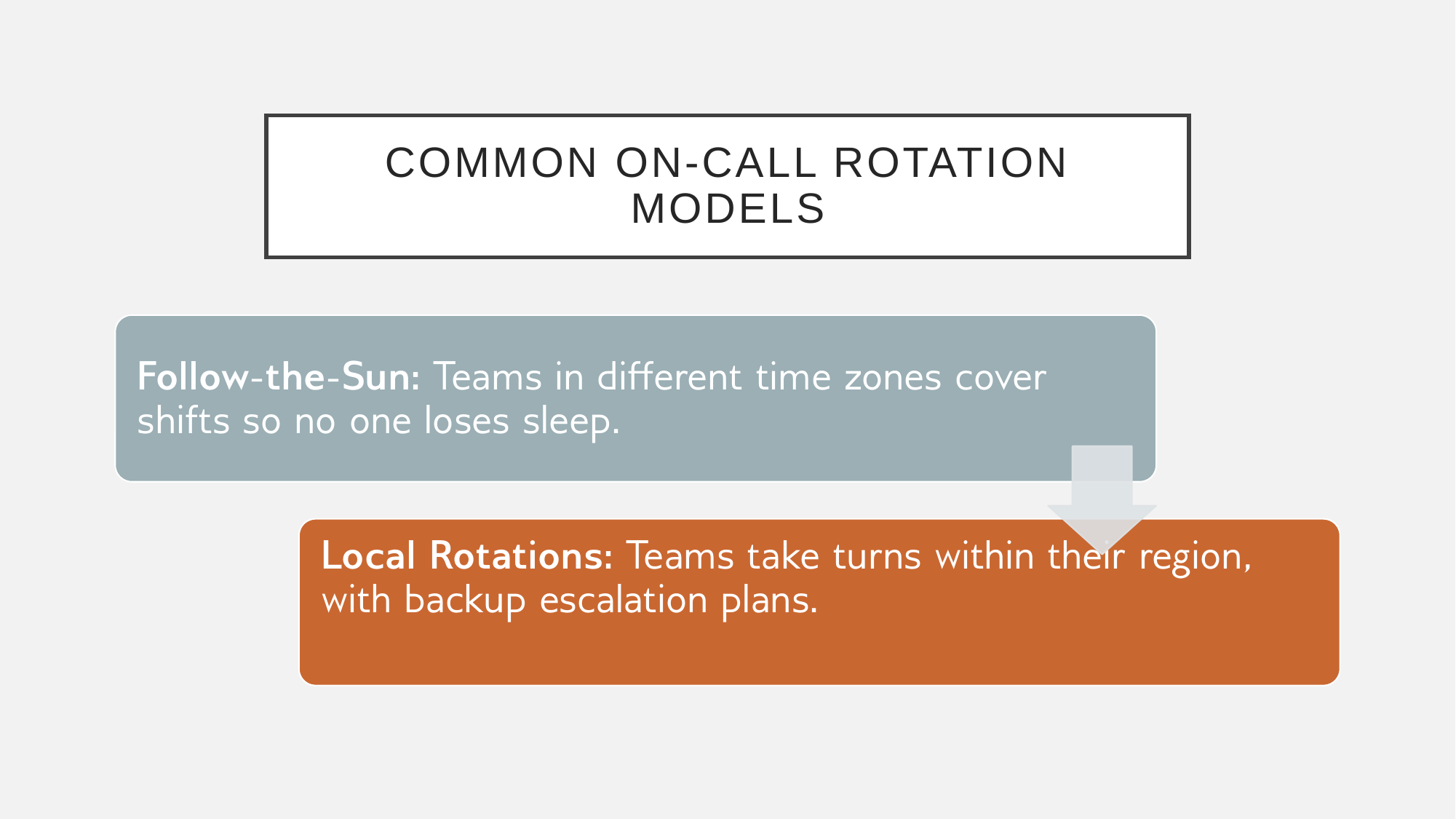

# Common On-Call Rotation Models
Follow-the-Sun: Teams in different time zones cover shifts so no one loses sleep.
Local Rotations: Teams take turns within their region, with backup escalation plans.